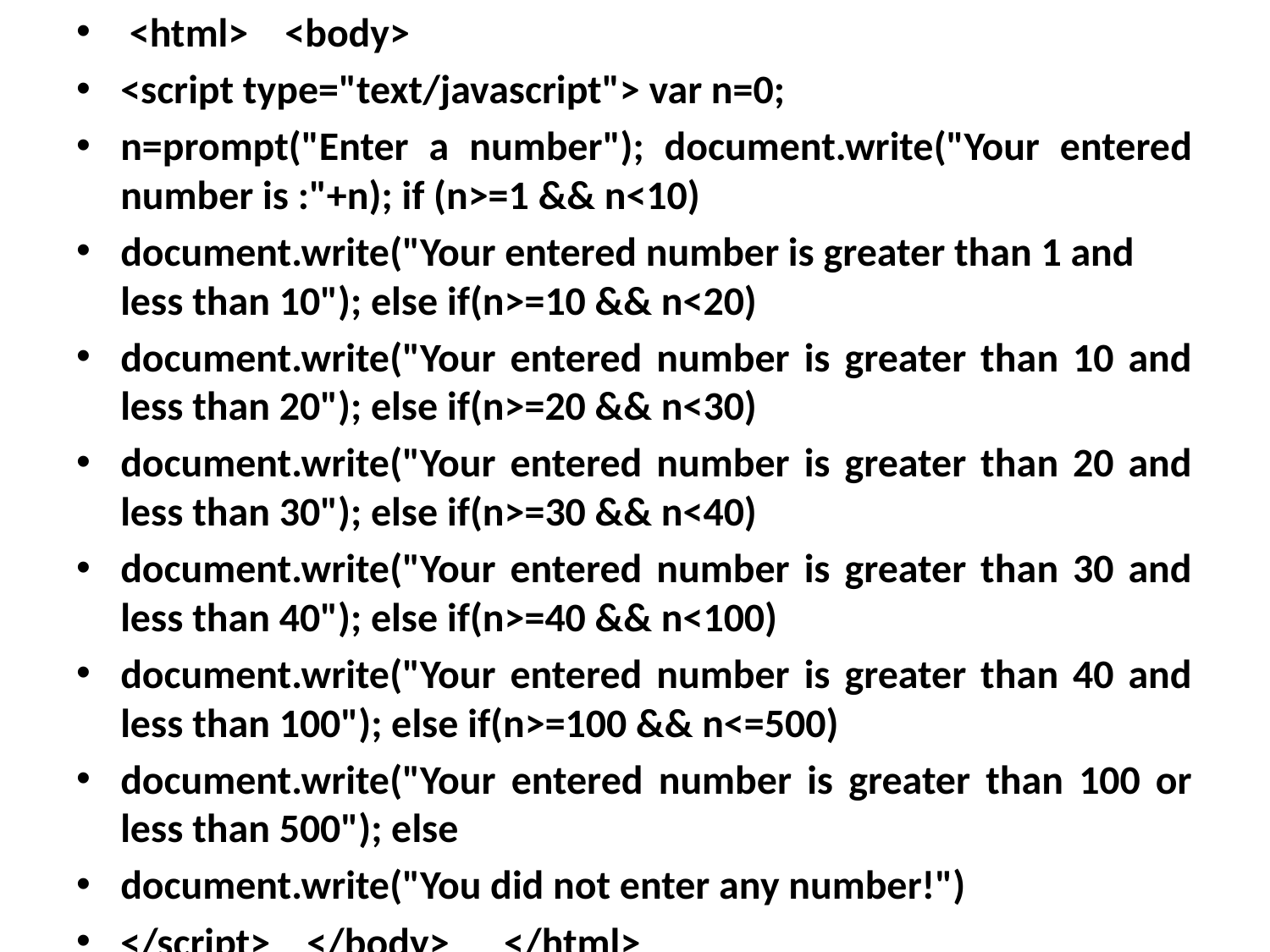

<html>    <body>
<script type="text/javascript"> var n=0;
n=prompt("Enter a number"); document.write("Your entered number is :"+n); if (n>=1 && n<10)
document.write("Your entered number is greater than 1 and less than 10"); else if(n>=10 && n<20)
document.write("Your entered number is greater than 10 and less than 20"); else if(n>=20 && n<30)
document.write("Your entered number is greater than 20 and less than 30"); else if(n>=30 && n<40)
document.write("Your entered number is greater than 30 and less than 40"); else if(n>=40 && n<100)
document.write("Your entered number is greater than 40 and less than 100"); else if(n>=100 && n<=500)
document.write("Your entered number is greater than 100 or less than 500"); else
document.write("You did not enter any number!")
</script>    </body>      </html>